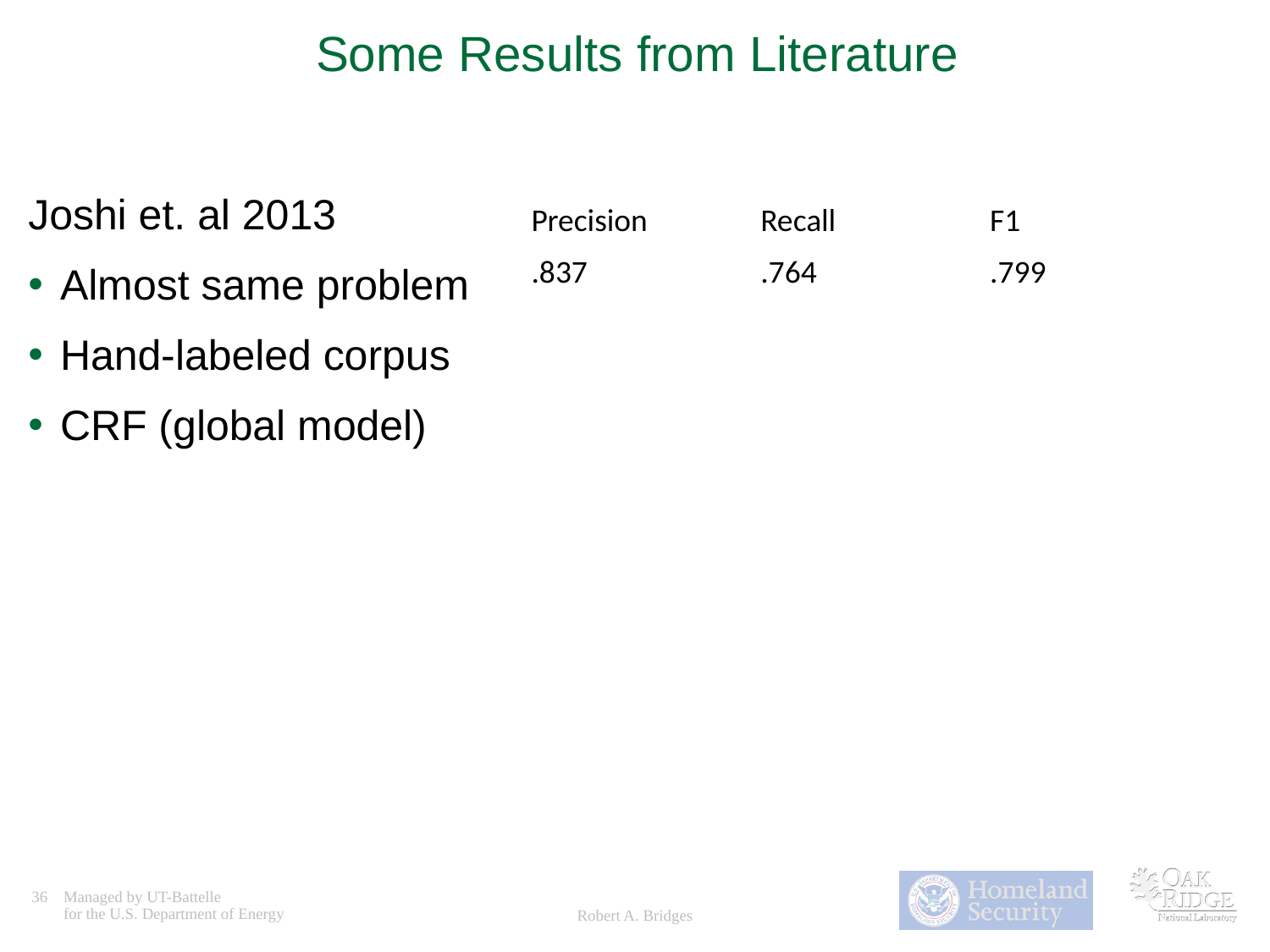

# Some Results from Literature
Joshi et. al 2013
Almost same problem
Hand-labeled corpus
CRF (global model)
| Precision | Recall | F1 |
| --- | --- | --- |
| .837 | .764 | .799 |